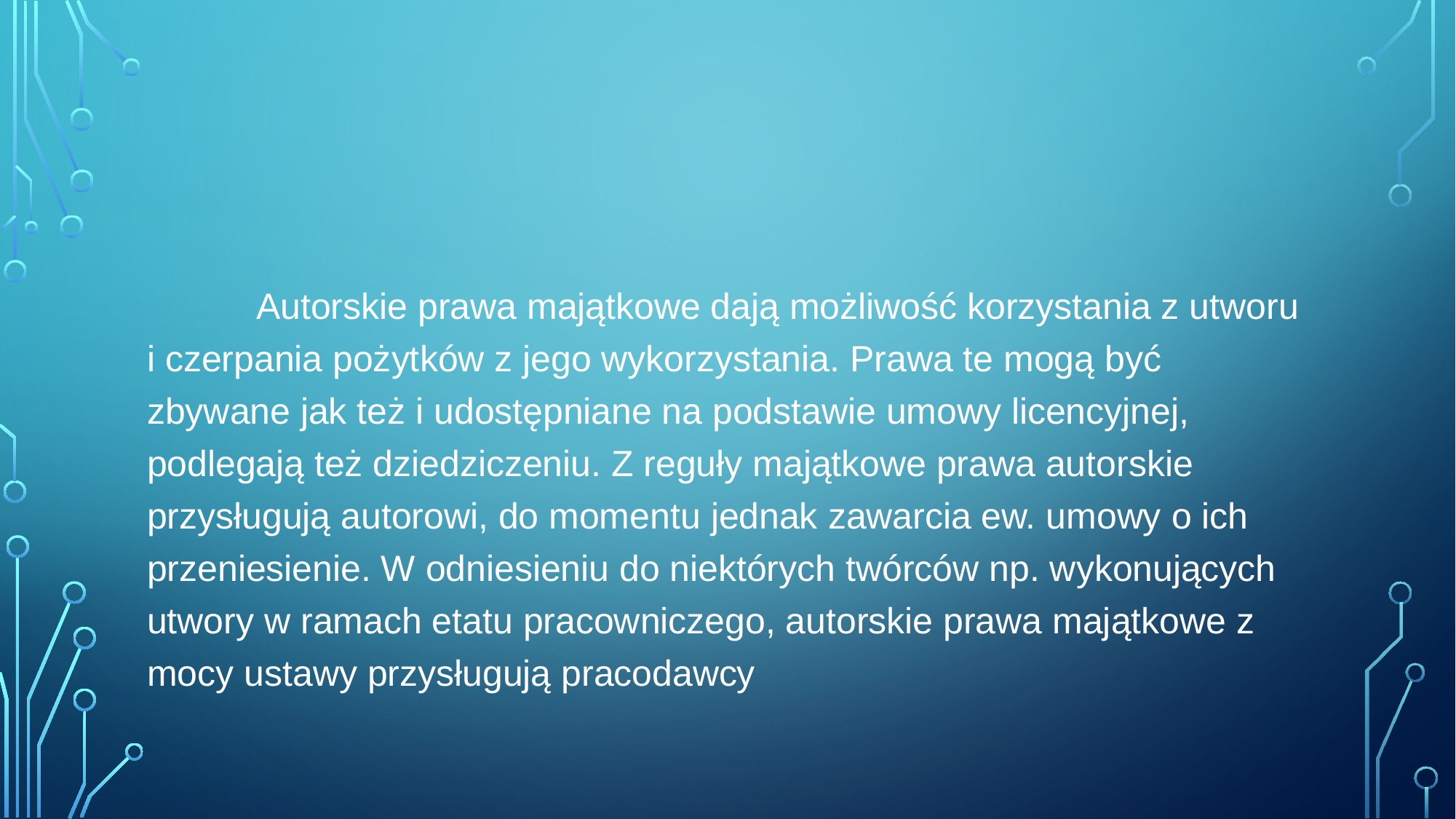

#
	Autorskie prawa majątkowe dają możliwość korzystania z utworu i czerpania pożytków z jego wykorzystania. Prawa te mogą być zbywane jak też i udostępniane na podstawie umowy licencyjnej, podlegają też dziedziczeniu. Z reguły majątkowe prawa autorskie przysługują autorowi, do momentu jednak zawarcia ew. umowy o ich przeniesienie. W odniesieniu do niektórych twórców np. wykonujących utwory w ramach etatu pracowniczego, autorskie prawa majątkowe z mocy ustawy przysługują pracodawcy